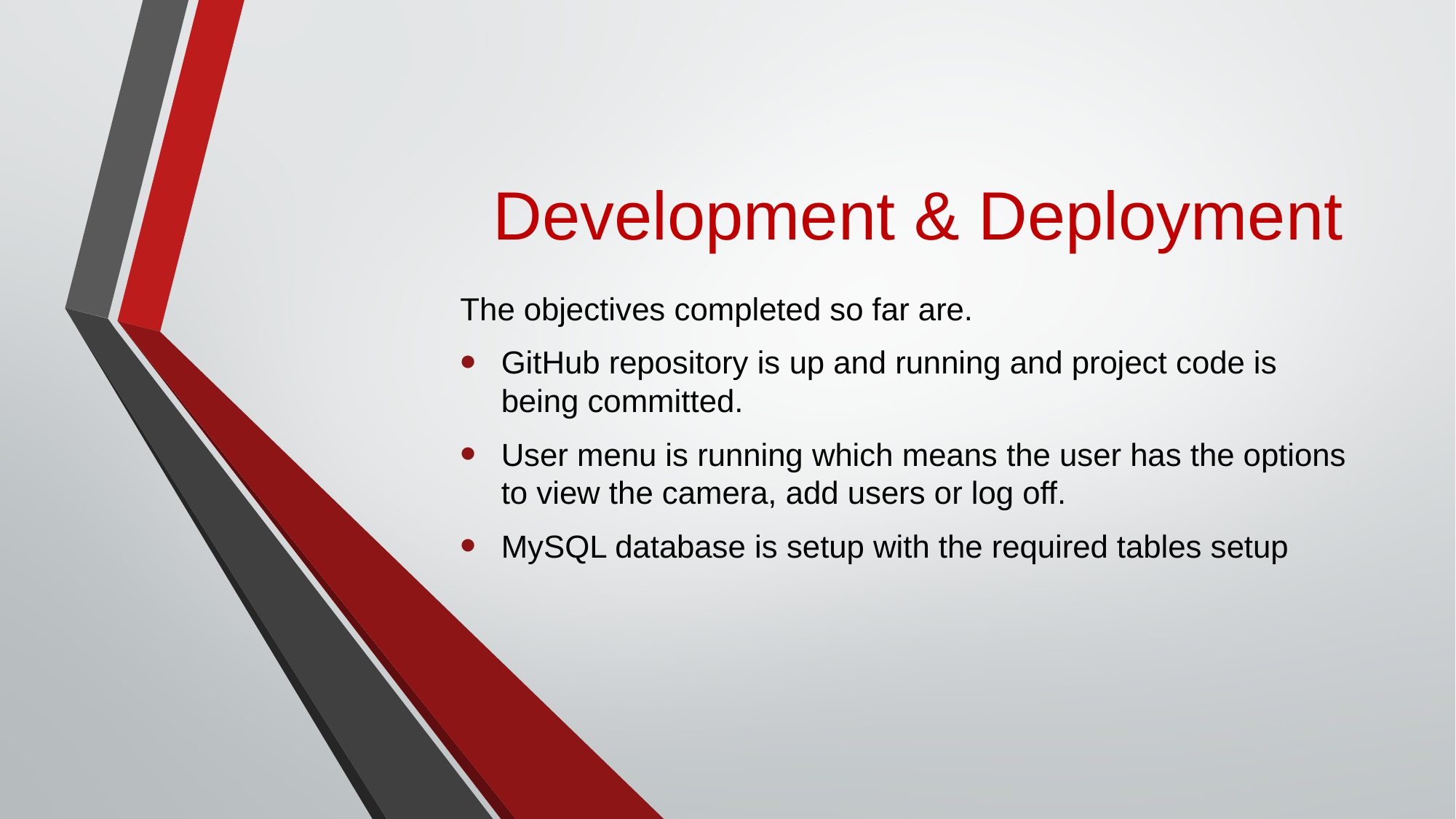

# Development & Deployment
The objectives completed so far are.
GitHub repository is up and running and project code is being committed.
User menu is running which means the user has the options to view the camera, add users or log off.
MySQL database is setup with the required tables setup